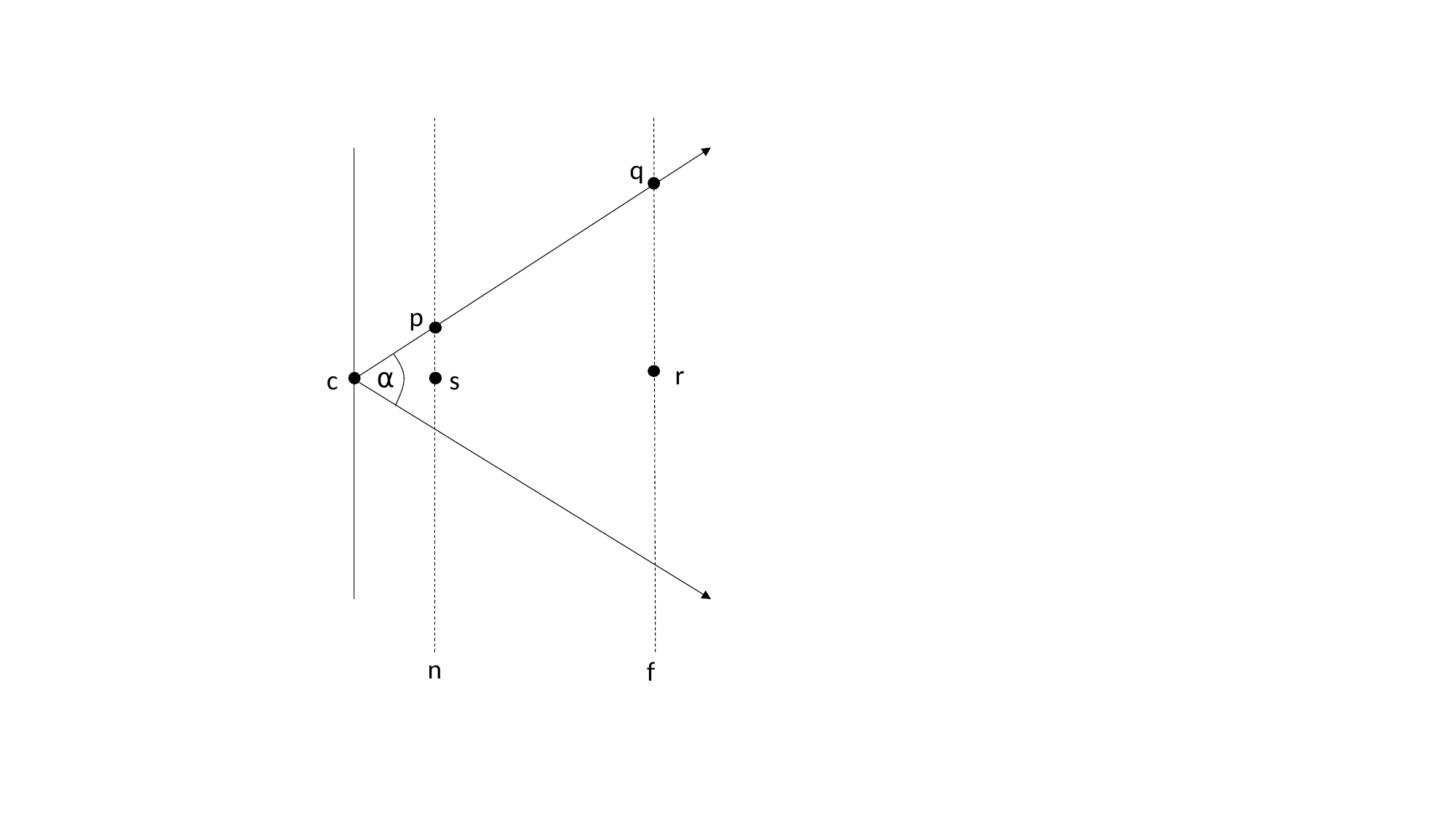

q

p

r

⍺
c
s

n
f